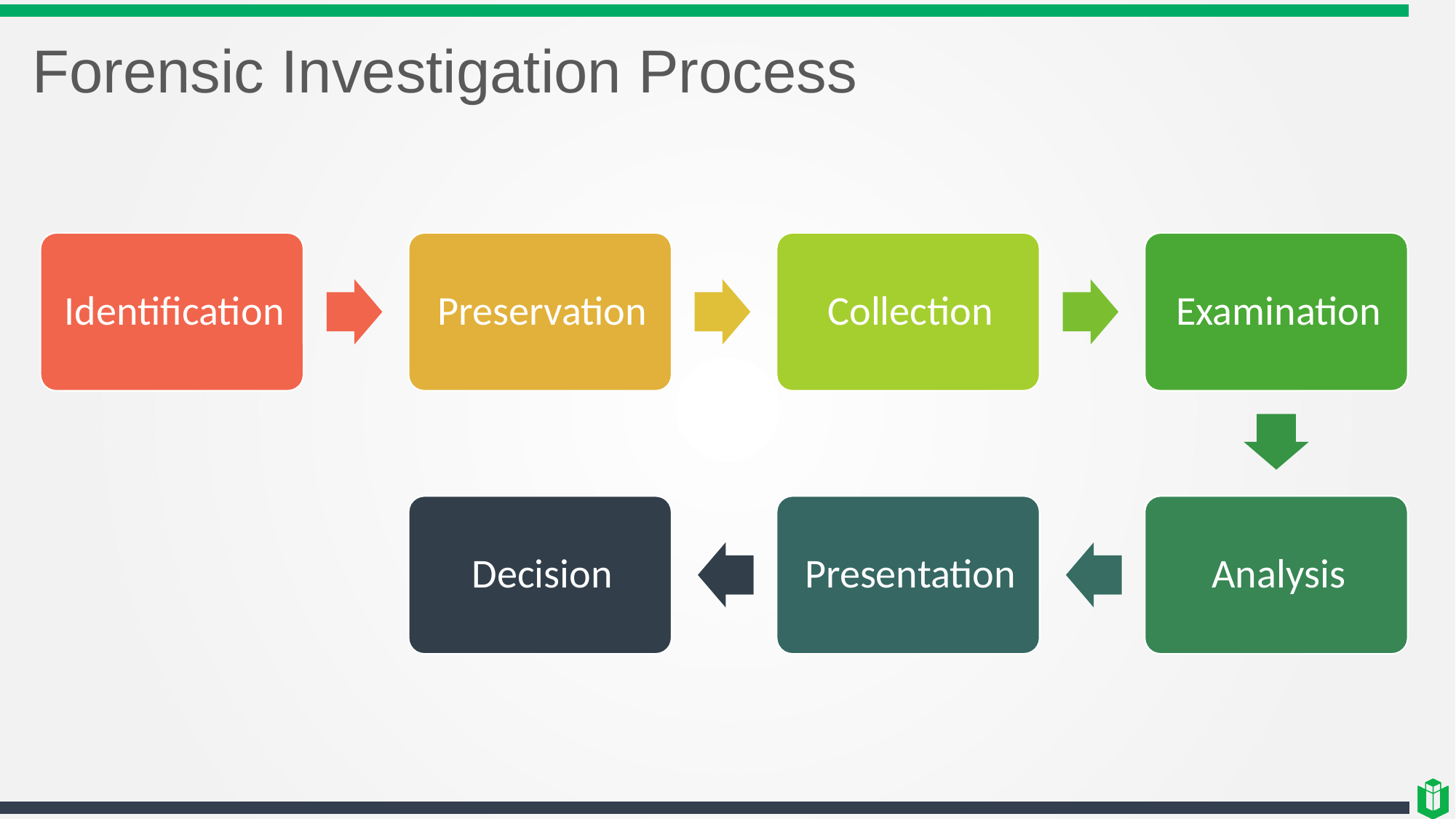

# Forensic Investigation Process
Identification

Preservation

Collection

Examination

Analysis

Presentation

Decision